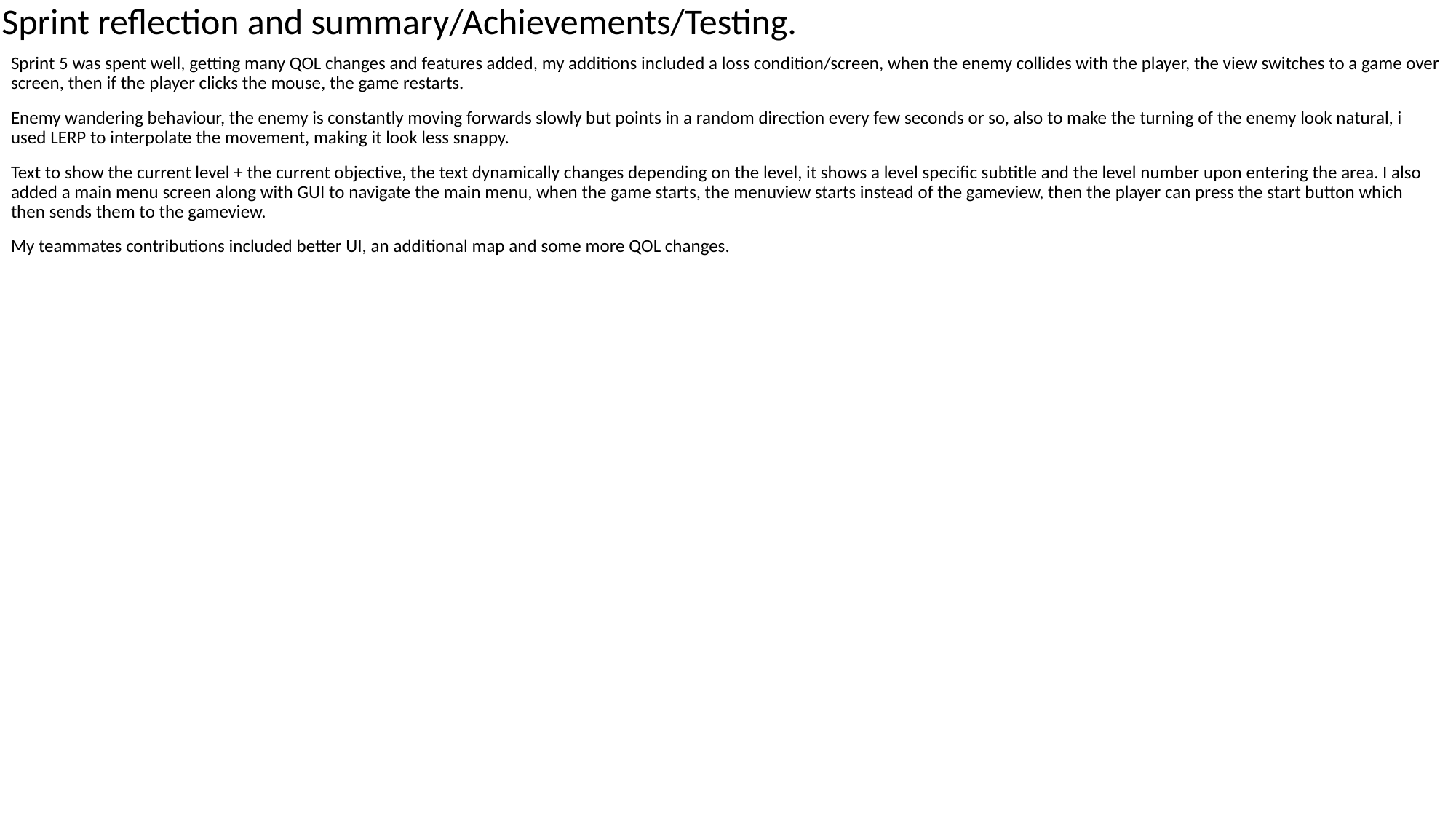

# Sprint reflection and summary/Achievements/Testing.
Sprint 5 was spent well, getting many QOL changes and features added, my additions included a loss condition/screen, when the enemy collides with the player, the view switches to a game over screen, then if the player clicks the mouse, the game restarts.
Enemy wandering behaviour, the enemy is constantly moving forwards slowly but points in a random direction every few seconds or so, also to make the turning of the enemy look natural, i used LERP to interpolate the movement, making it look less snappy.
Text to show the current level + the current objective, the text dynamically changes depending on the level, it shows a level specific subtitle and the level number upon entering the area. I also added a main menu screen along with GUI to navigate the main menu, when the game starts, the menuview starts instead of the gameview, then the player can press the start button which then sends them to the gameview.
My teammates contributions included better UI, an additional map and some more QOL changes.